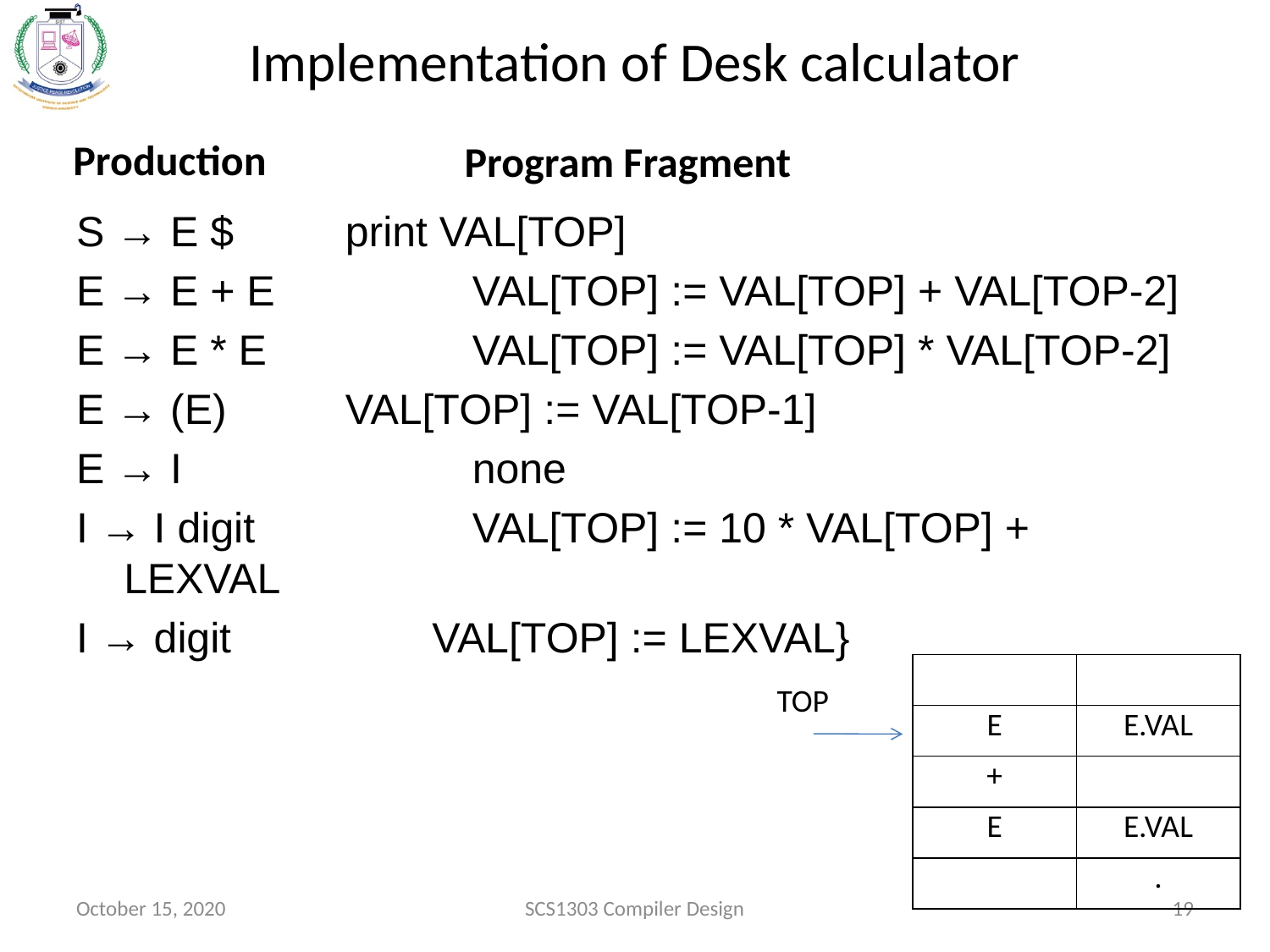

# Implementation of Desk calculator
Production
Program Fragment

S → E $ 	        print VAL[TOP]
E → E + E	        VAL[TOP] := VAL[TOP] + VAL[TOP-2]
E → E * E	        VAL[TOP] := VAL[TOP] * VAL[TOP-2]
E → (E)	        VAL[TOP] := VAL[TOP-1]
E → I		        none
I → I digit	        VAL[TOP] := 10 * VAL[TOP] + LEXVAL
I → digit                 VAL[TOP] := LEXVAL}
|  |  |
| --- | --- |
| E | E.VAL |
| + |  |
| E | E.VAL |
|  | . |
TOP
October 15, 2020
SCS1303 Compiler Design
19